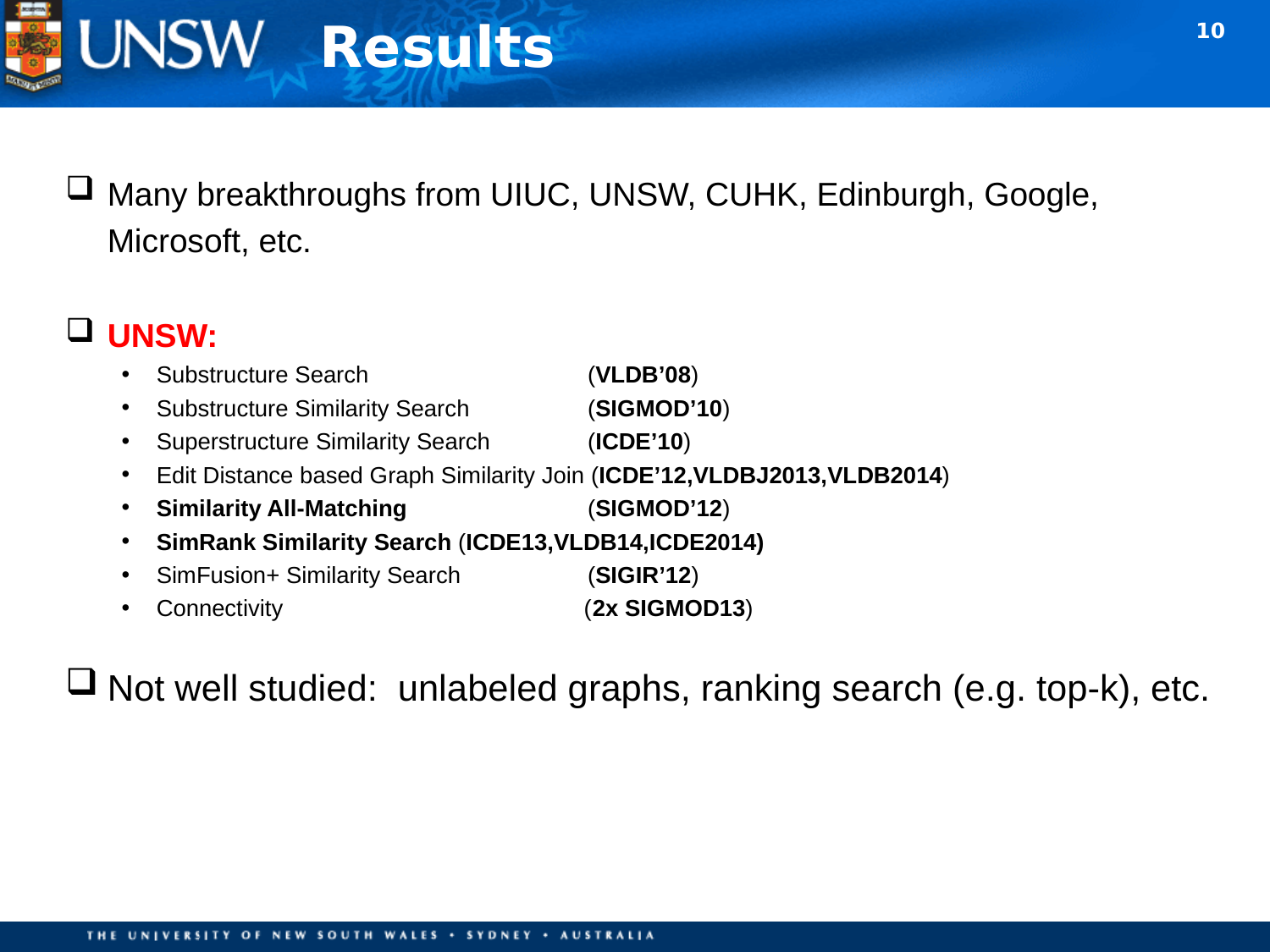

# Results
10
Many breakthroughs from UIUC, UNSW, CUHK, Edinburgh, Google, Microsoft, etc.

UNSW:
Substructure Search	(VLDB’08)
Substructure Similarity Search	(SIGMOD’10)
Superstructure Similarity Search	(ICDE’10)
Edit Distance based Graph Similarity Join (ICDE’12,VLDBJ2013,VLDB2014)
Similarity All-Matching	(SIGMOD’12)
SimRank Similarity Search (ICDE13,VLDB14,ICDE2014)
SimFusion+ Similarity Search 	(SIGIR’12)
Connectivity                                              (2x SIGMOD13)

Not well studied:  unlabeled graphs, ranking search (e.g. top-k), etc.